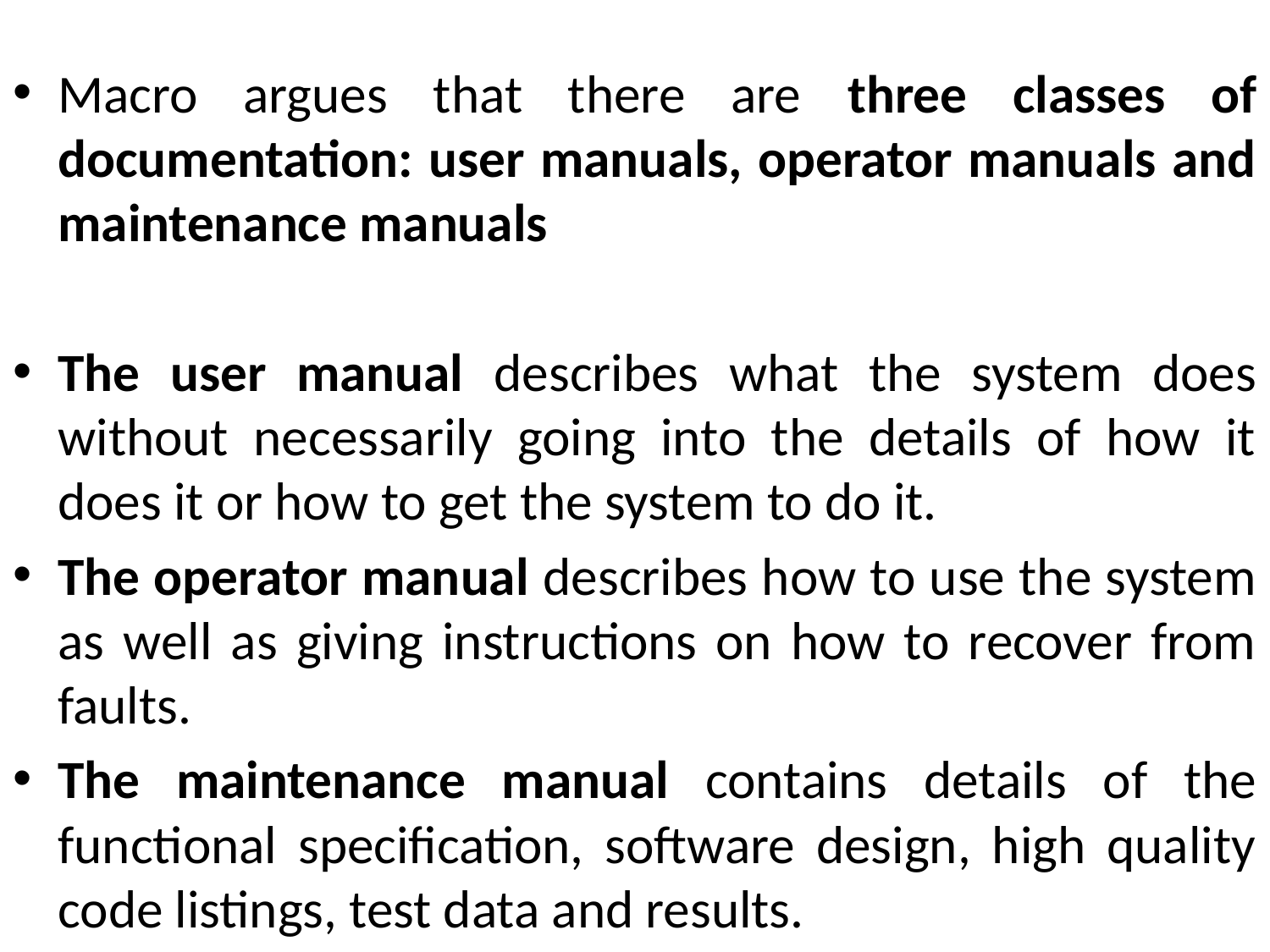

Macro argues that there are three classes of documentation: user manuals, operator manuals and maintenance manuals

The user manual describes what the system does without necessarily going into the details of how it does it or how to get the system to do it.
The operator manual describes how to use the system as well as giving instructions on how to recover from faults.
The maintenance manual contains details of the functional specification, software design, high quality code listings, test data and results.